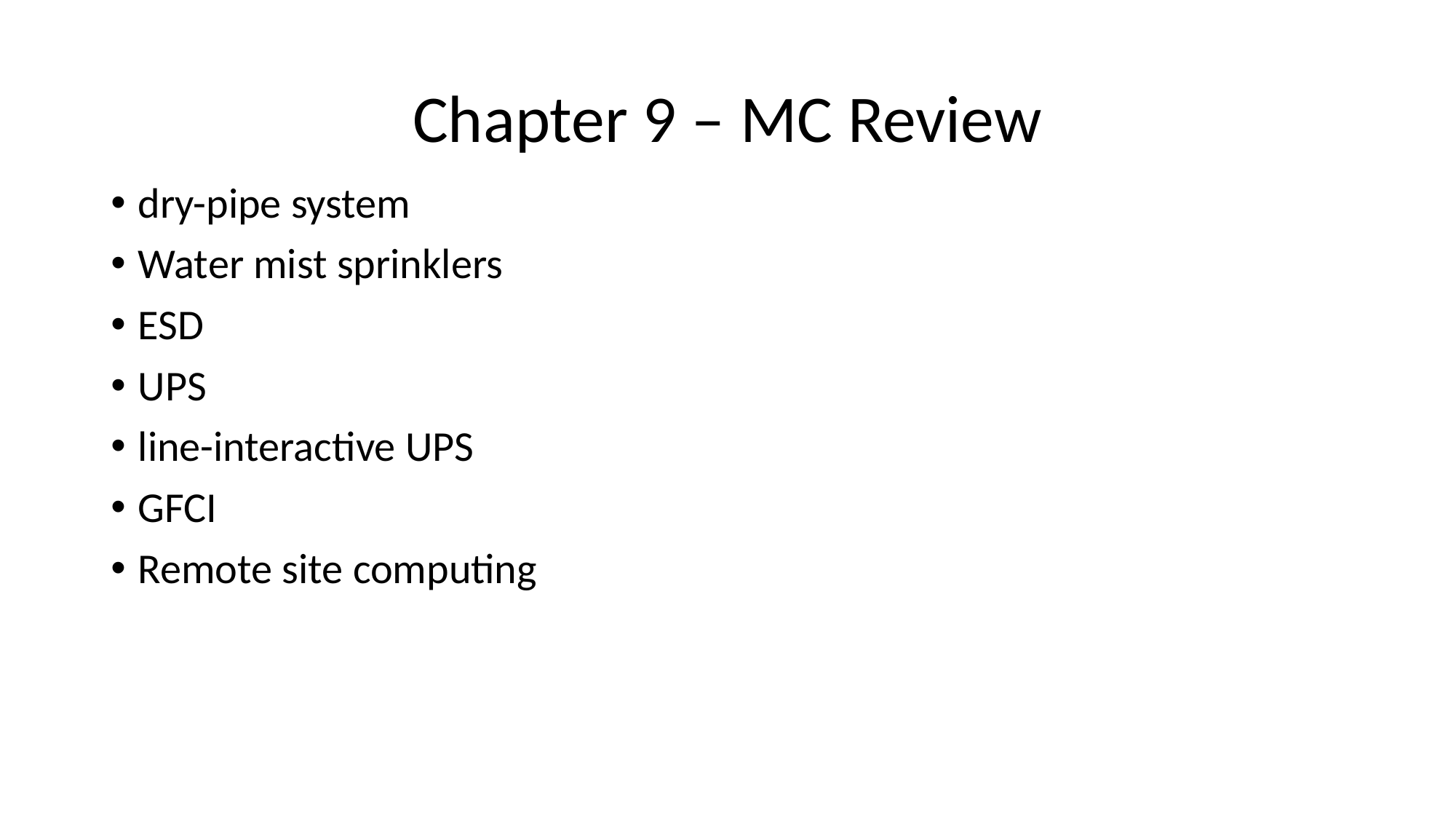

# Chapter 9 – MC Review
dry-pipe system
Water mist sprinklers
ESD
UPS
line-interactive UPS
GFCI
Remote site computing